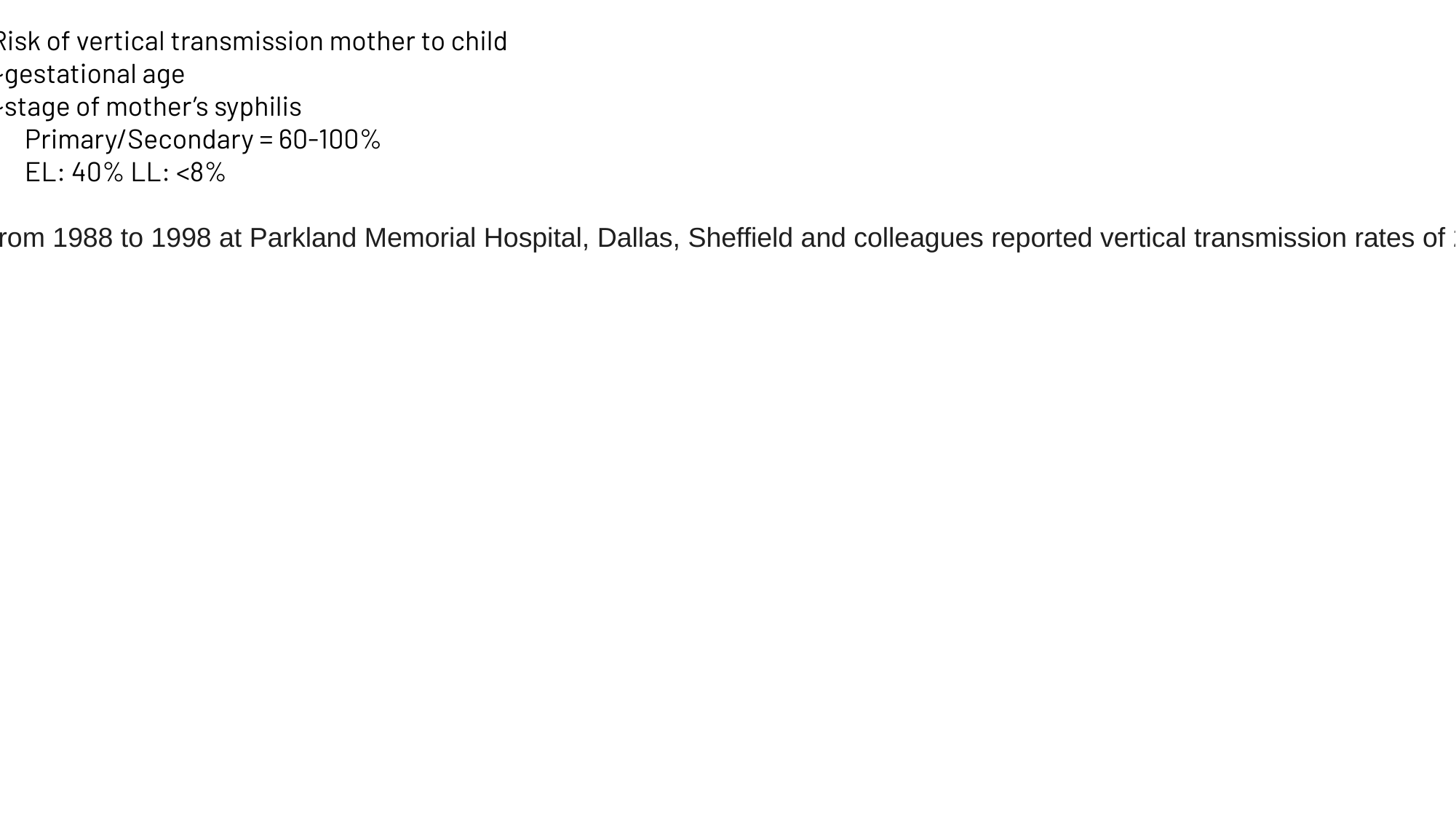

Risk of vertical transmission mother to child
~gestational age
~stage of mother’s syphilis
Primary/Secondary = 60-100%
EL: 40% LL: <8%

from 1988 to 1998 at Parkland Memorial Hospital, Dallas, Sheffield and colleagues reported vertical transmission rates of 29%, 59%, 50%, and 13% in mothers with primary, secondary, early latent, and late latent infection, respectivel